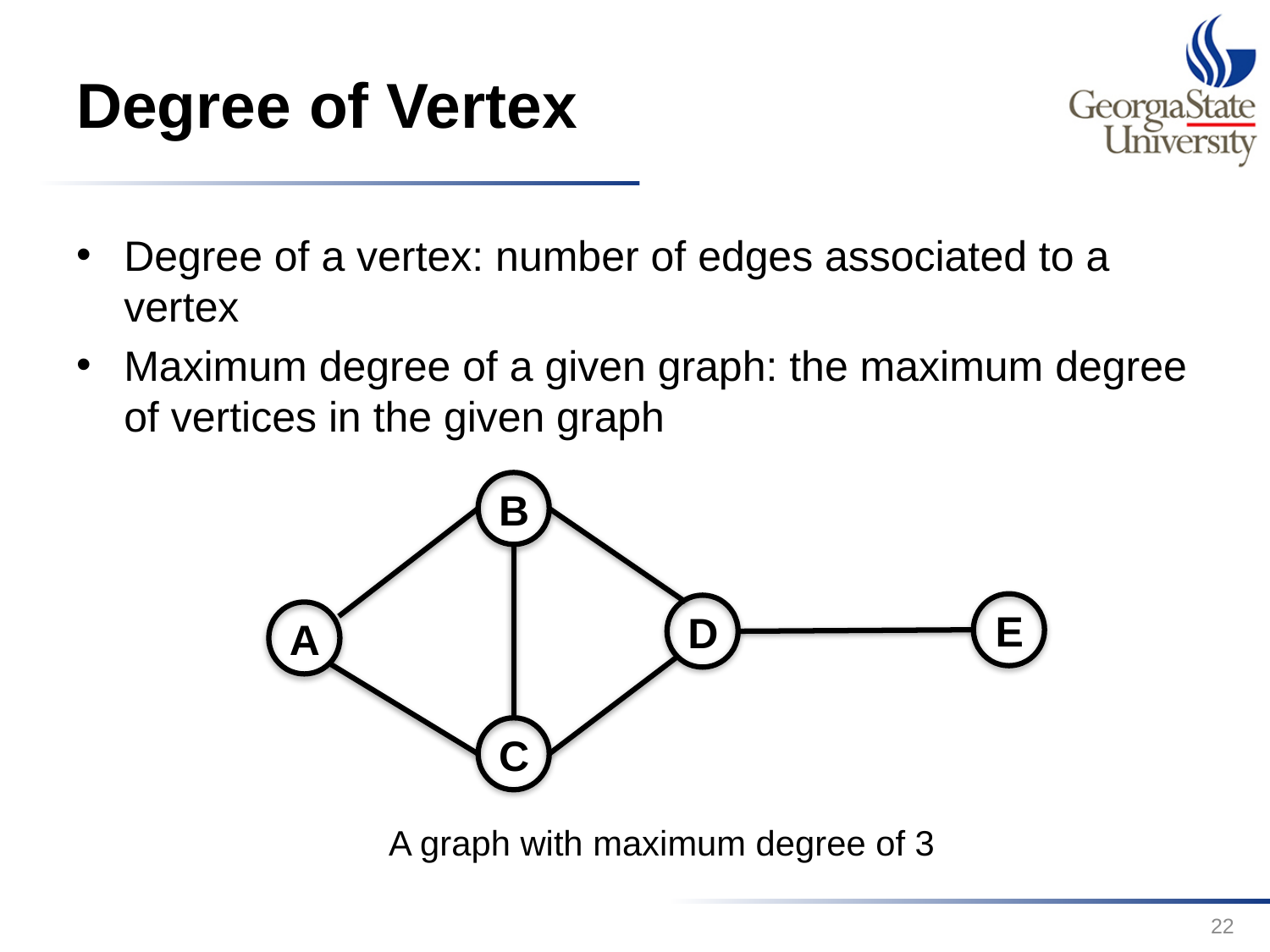

# Degree of Vertex
Degree of a vertex: number of edges associated to a vertex
Maximum degree of a given graph: the maximum degree of vertices in the given graph

B

E

D

A

C
A graph with maximum degree of 3
22